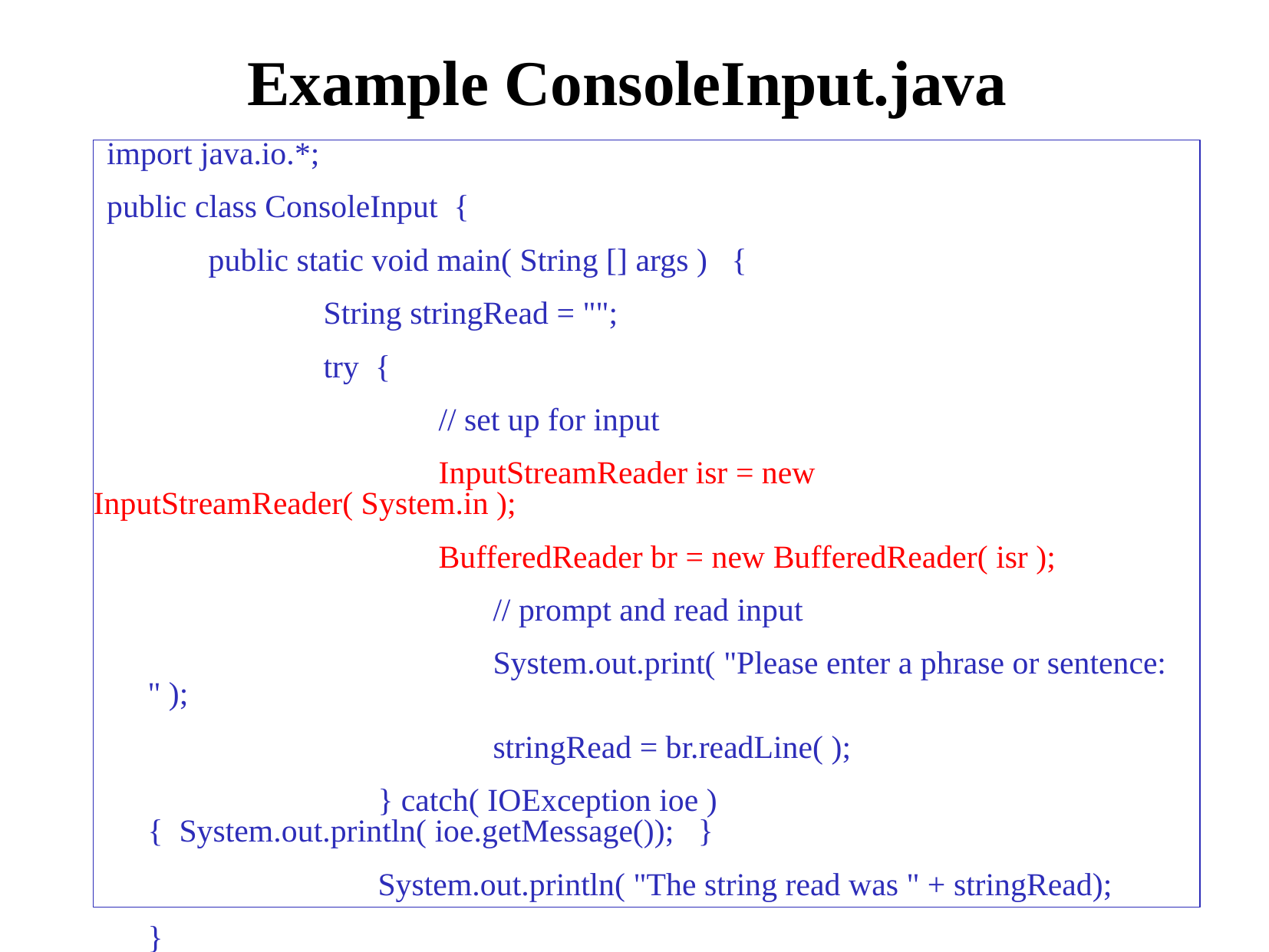

# Example ConsoleInput.java
import java.io.*;
public class ConsoleInput  {
  	public static void main( String [] args )   {
		String stringRead = "";
		try  {
			// set up for input
			InputStreamReader isr = new InputStreamReader( System.in );
			BufferedReader br = new BufferedReader( isr );
				// prompt and read input
				System.out.print( "Please enter a phrase or sentence: " );
				stringRead = br.readLine( );
			} catch( IOException ioe )  {  System.out.println( ioe.getMessage());   }
			System.out.println( "The string read was " + stringRead);
	}
}